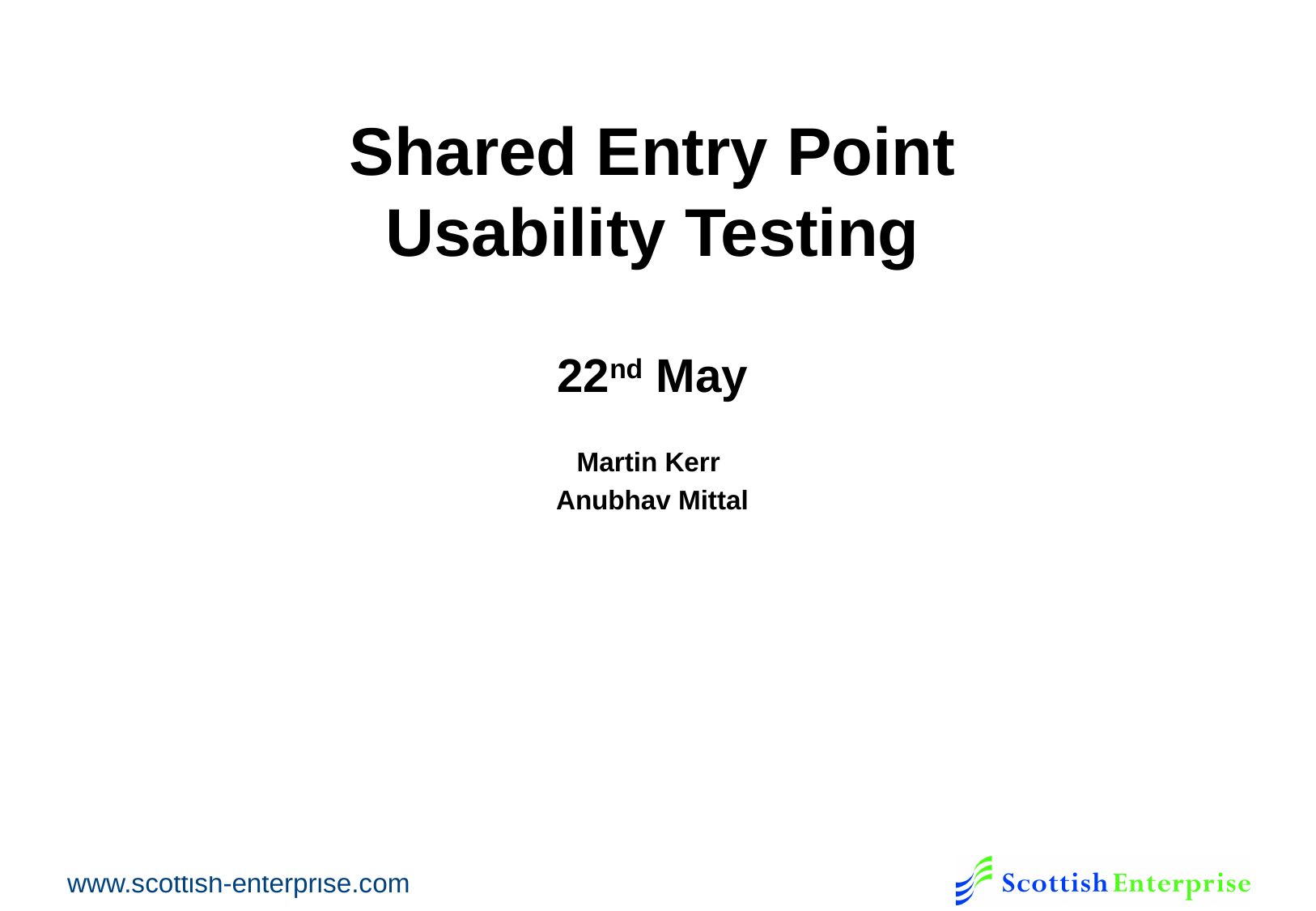

Shared Entry Point
Usability Testing

22nd May

Martin Kerr
Anubhav Mittal